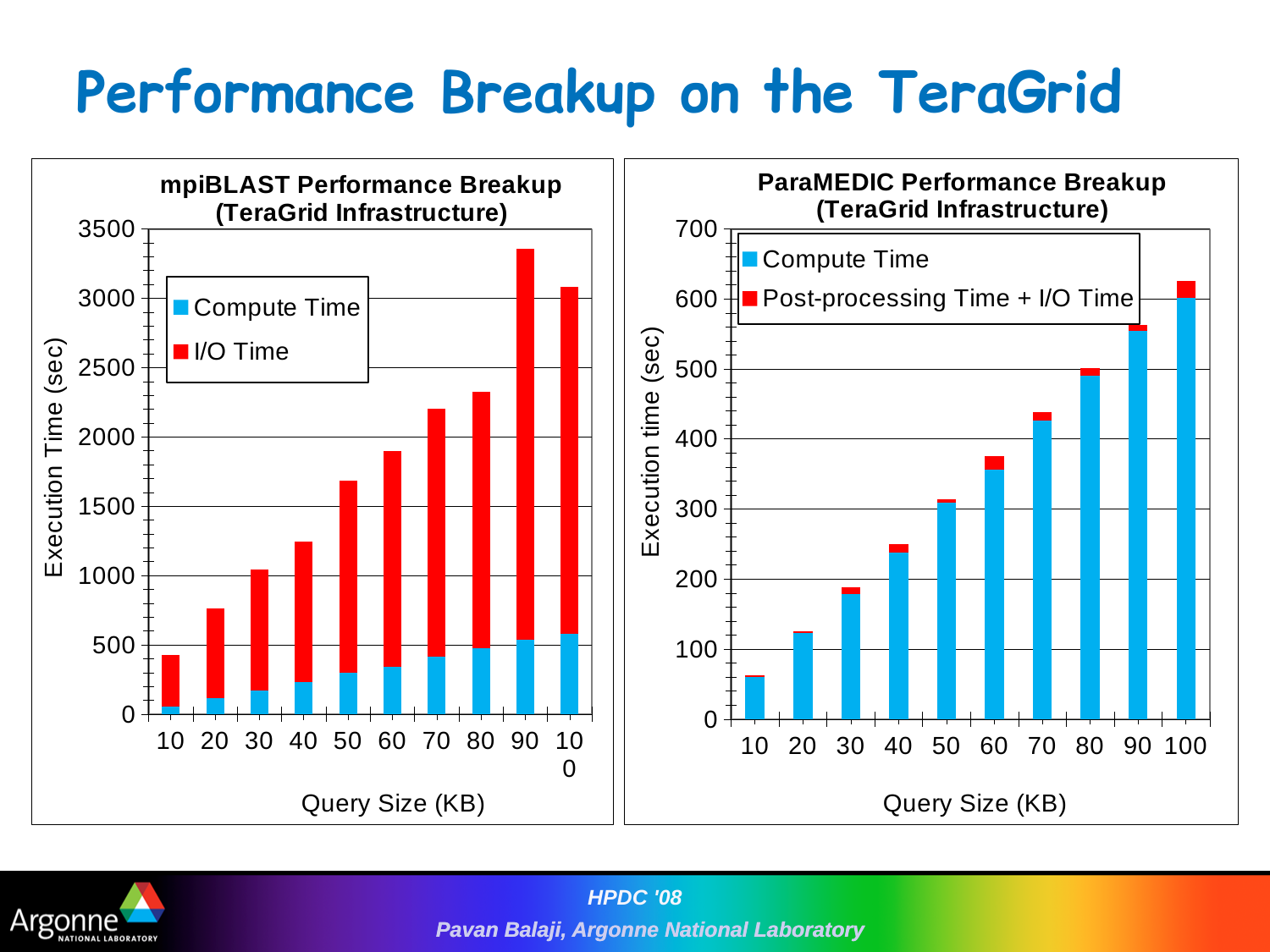

# Performance Breakup on the TeraGrid

### Chart: mpiBLAST Performance Breakup (TeraGrid Infrastructure)

| Category | Compute Time | I/O Time |
|---|---|---|
| 10 | 52.576 | 374.61899999999974 |
| 20 | 115.235 | 650.414 |
| 30 | 171.112 | 870.168 |
| 40 | 229.248 | 1012.9619999999994 |
| 50 | 298.4069999999996 | 1389.2530000000002 |
| 60 | 344.16 | 1554.74 |
| 70 | 412.156 | 1793.254 |
| 80 | 474.134 | 1851.656 |
| 90 | 536.0509999999996 | 2818.779 |
| 100 | 581.8179999999994 | 2503.2120000000004 |

### Chart: ParaMEDIC Performance Breakup (TeraGrid Infrastructure)

| Category | Compute Time | Post-processing Time + I/O Time |
|---|---|---|
| 10 | 60.757000000000005 | 2.2527999999999997 |
| 20 | 123.484 | 2.5160000000000036 |
| 30 | 179.121 | 8.524000000000001 |
| 40 | 237.63 | 11.873000000000005 |
| 50 | 308.70699999999965 | 4.93599999999998 |
| 60 | 356.442 | 19.242999999999977 |
| 70 | 426.173 | 12.490000000000009 |
| 80 | 490.567 | 10.769999999999989 |
| 90 | 554.015 | 8.56000000000006 |
| 100 | 601.617 | 24.663999999999987 |
HPDC '08